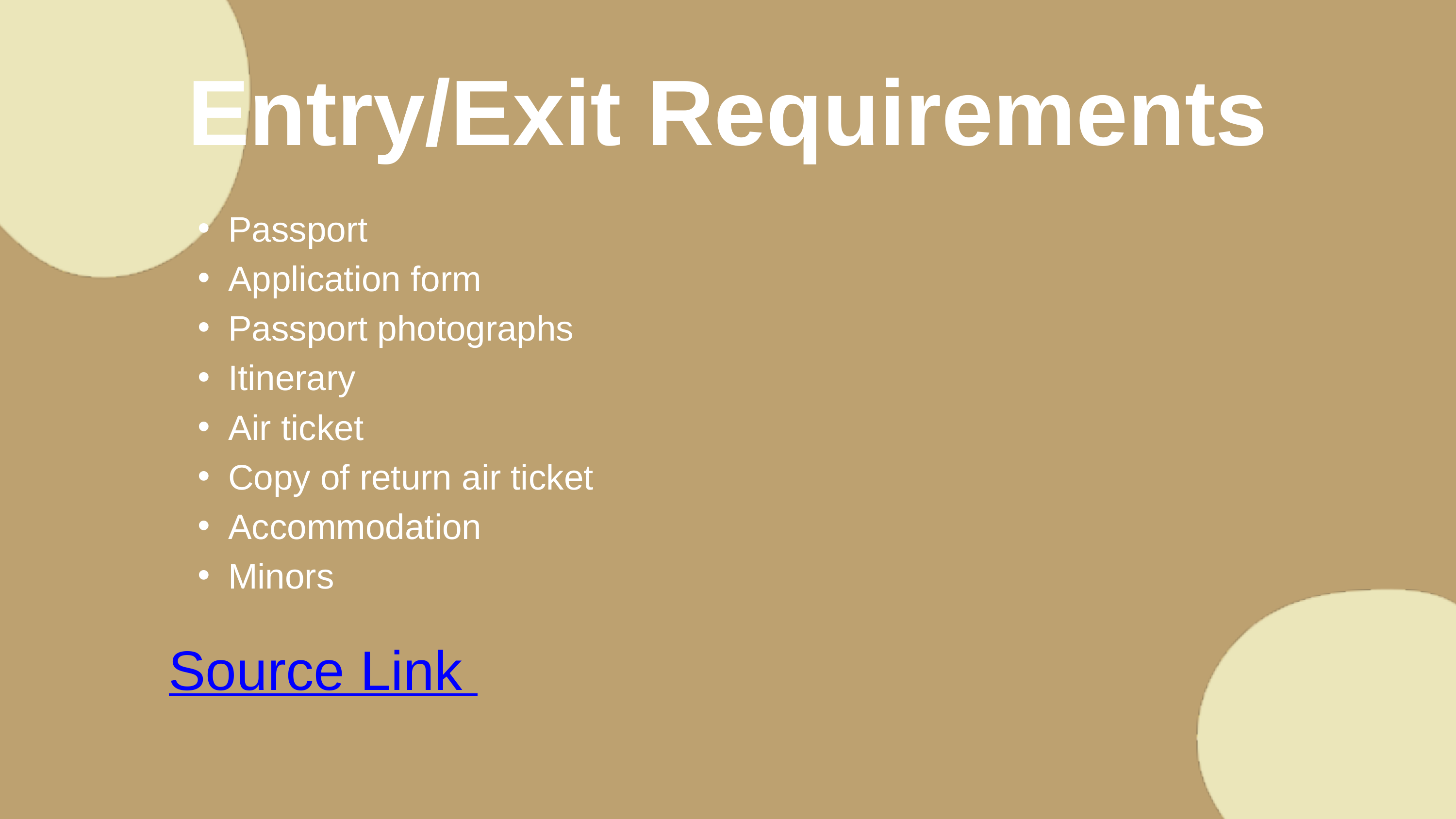

Entry/Exit Requirements

Passport
Application form
Passport photographs
Itinerary
Air ticket
Copy of return air ticket
Accommodation
Minors

Source Link